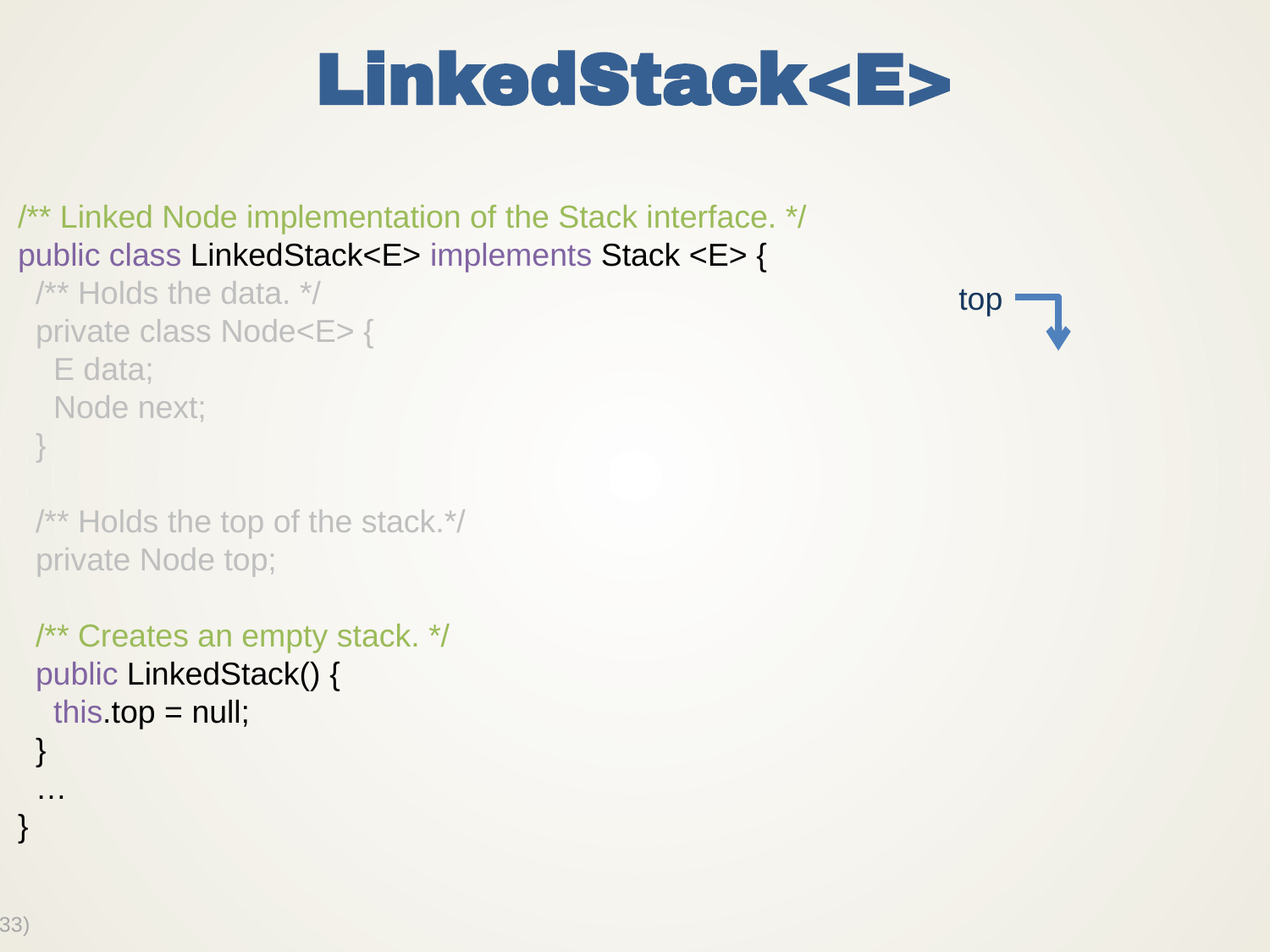

# LinkedStack<E>

/** Linked Node implementation of the Stack interface. */
public class LinkedStack<E> implements Stack <E> {
  /** Holds the data. */
  private class Node<E> {
    E data;
    Node next;
  }

  /** Holds the top of the stack.*/
  private Node top;

  /** Creates an empty stack. */
  public LinkedStack() {
    this.top = null;
  }
  …
}
top